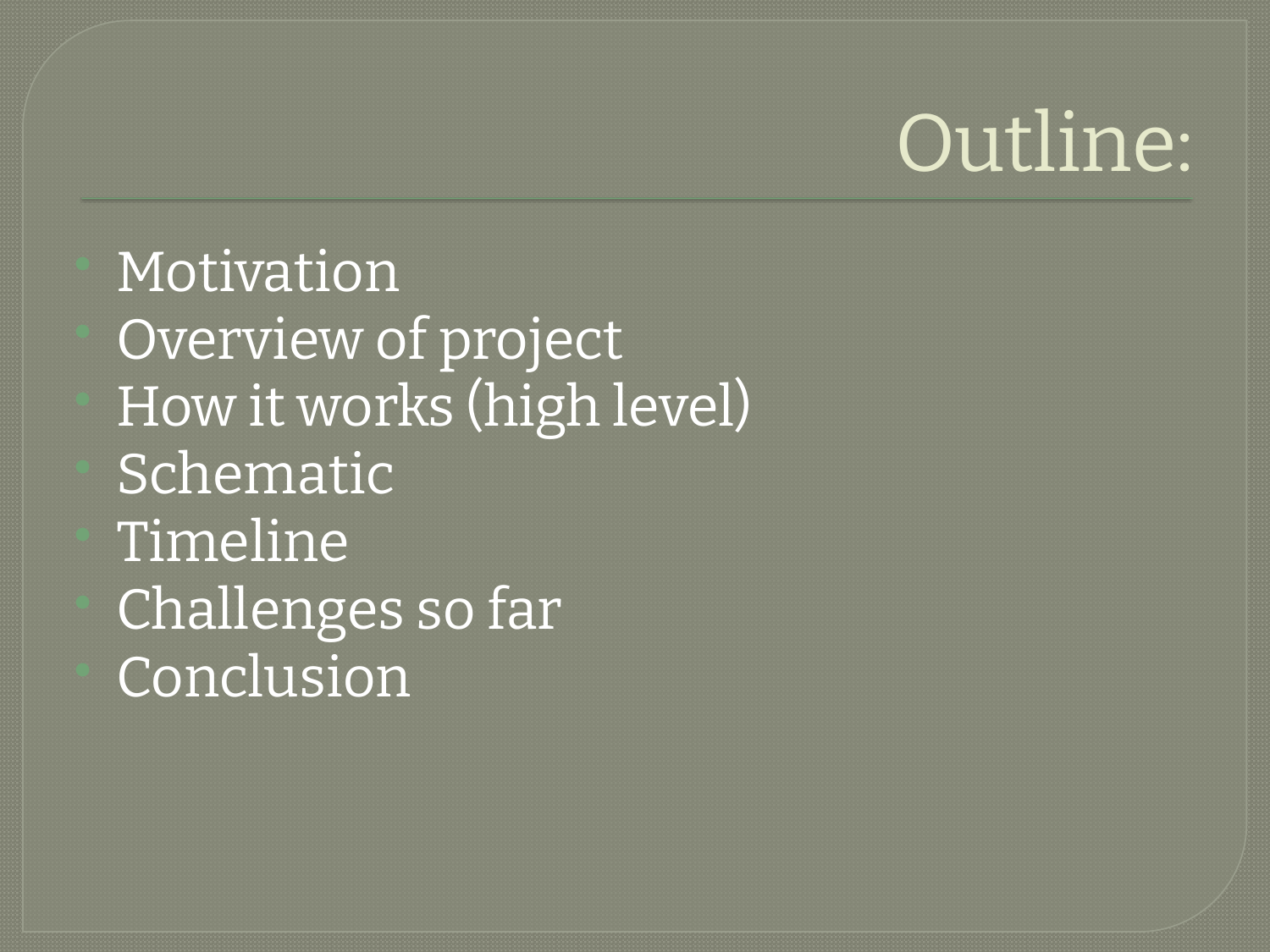

# Outline:
Motivation
Overview of project
How it works (high level)
Schematic
Timeline
Challenges so far
Conclusion